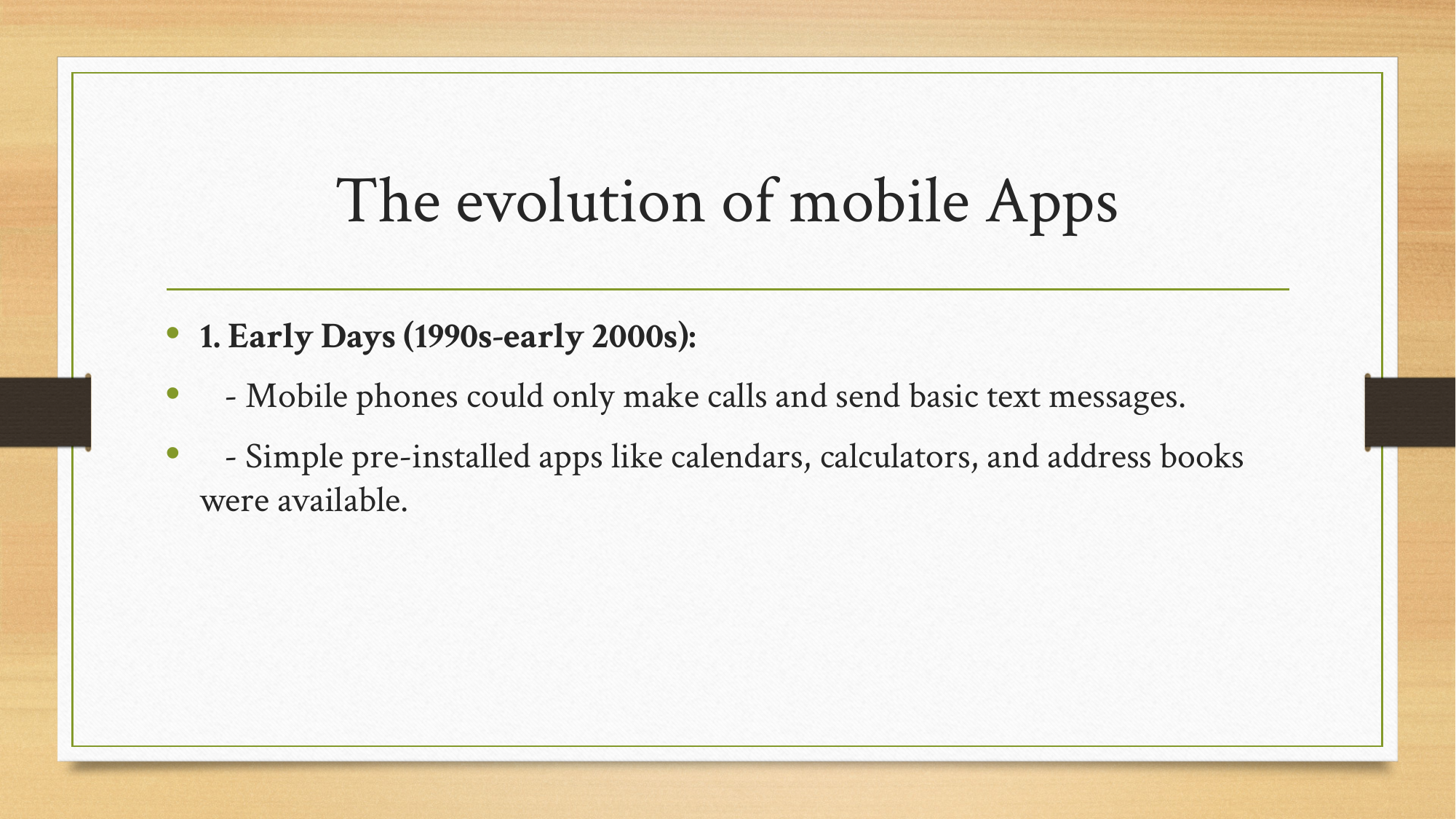

# The evolution of mobile Apps
1. Early Days (1990s-early 2000s):
   - Mobile phones could only make calls and send basic text messages.
   - Simple pre-installed apps like calendars, calculators, and address books were available.